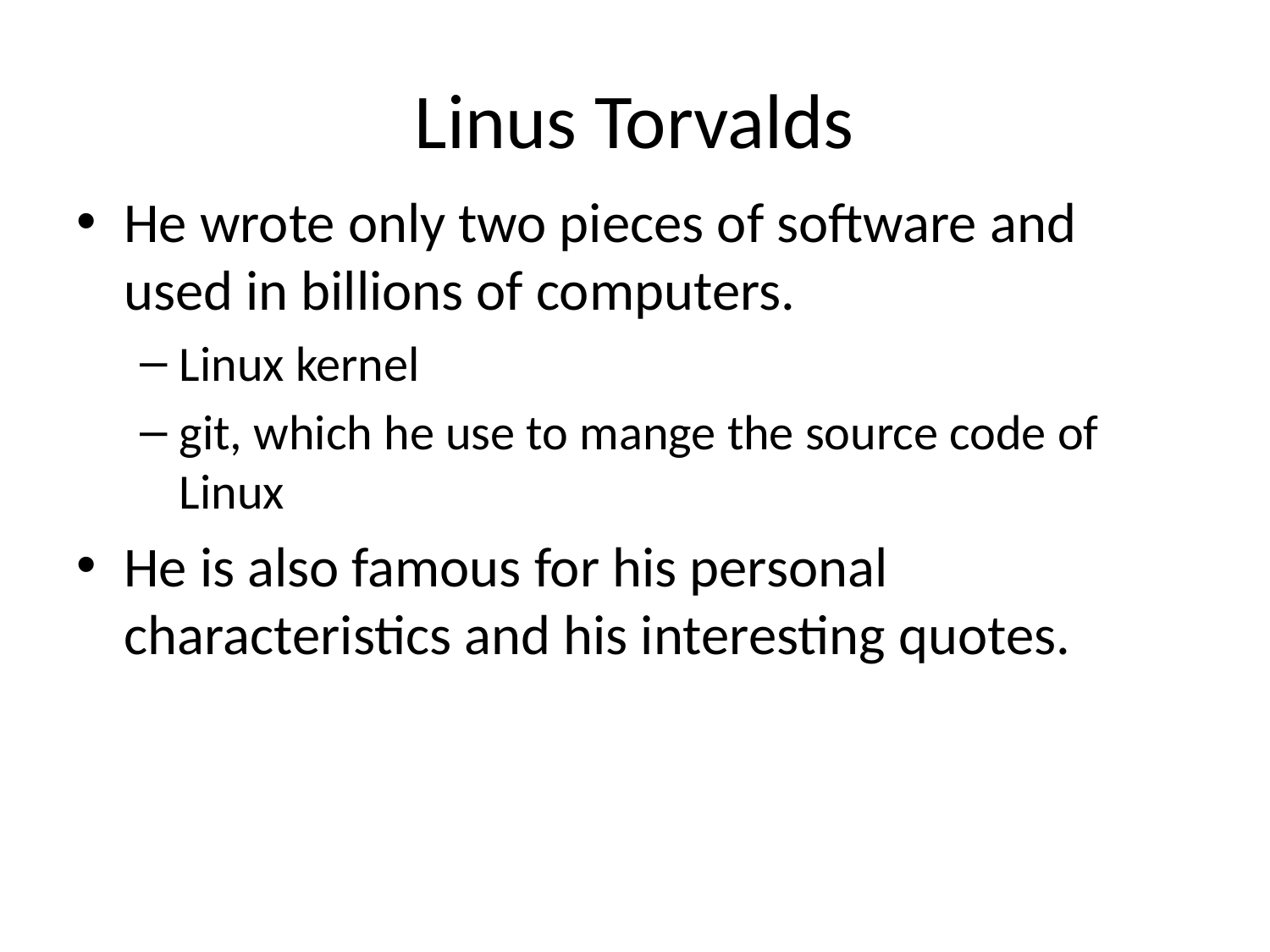

# Linus Torvalds
He wrote only two pieces of software and used in billions of computers.
Linux kernel
git, which he use to mange the source code of Linux
He is also famous for his personal characteristics and his interesting quotes.